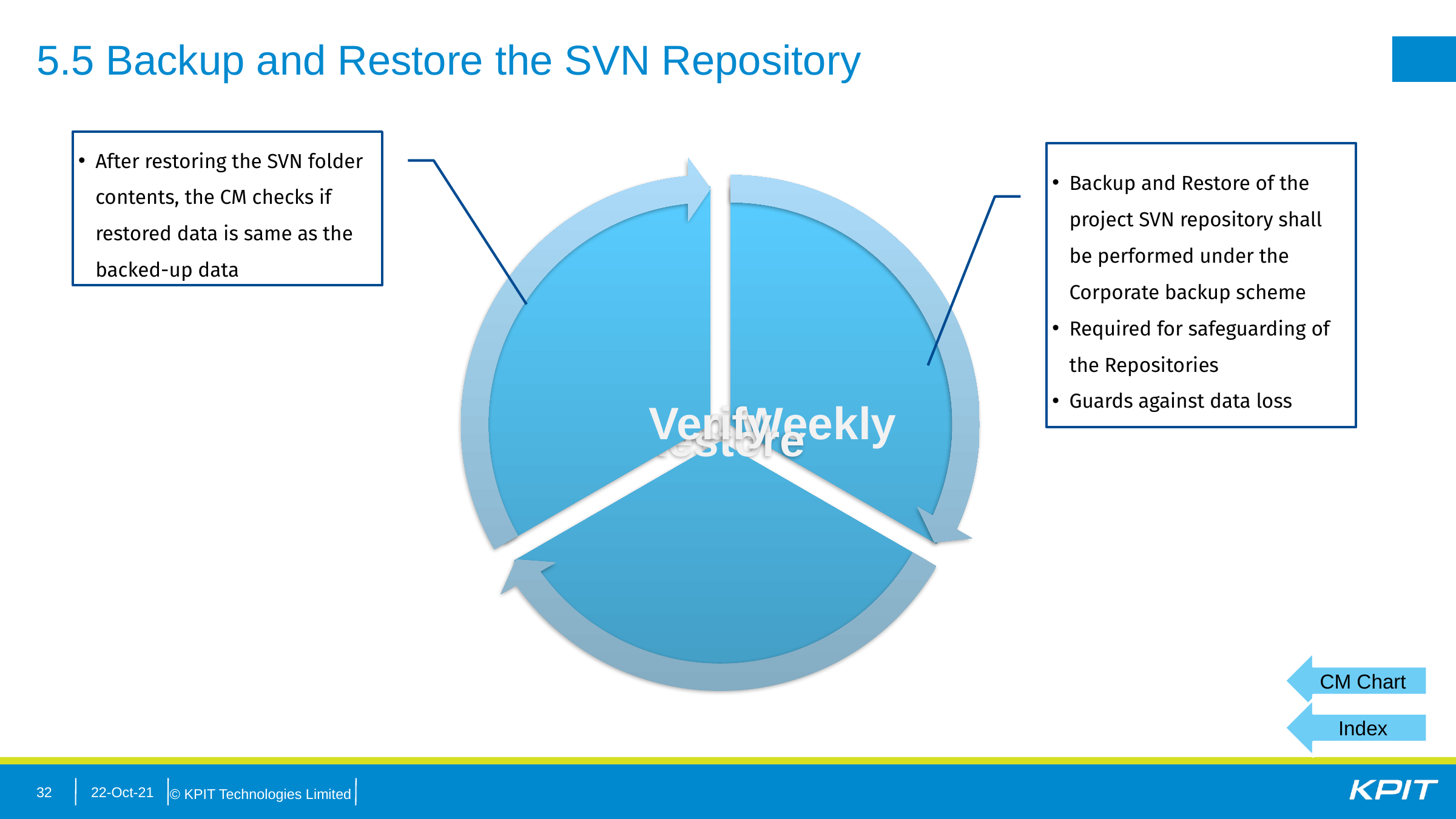

5.5 Backup and Restore the SVN Repository
After restoring the SVN folder contents, the CM checks if restored data is same as the backed-up data
Backup and Restore of the project SVN repository shall be performed under the Corporate backup scheme
Required for safeguarding of the Repositories
Guards against data loss
Backup Weekly
Restore
Verify
CM Chart
Index
32
22-Oct-21